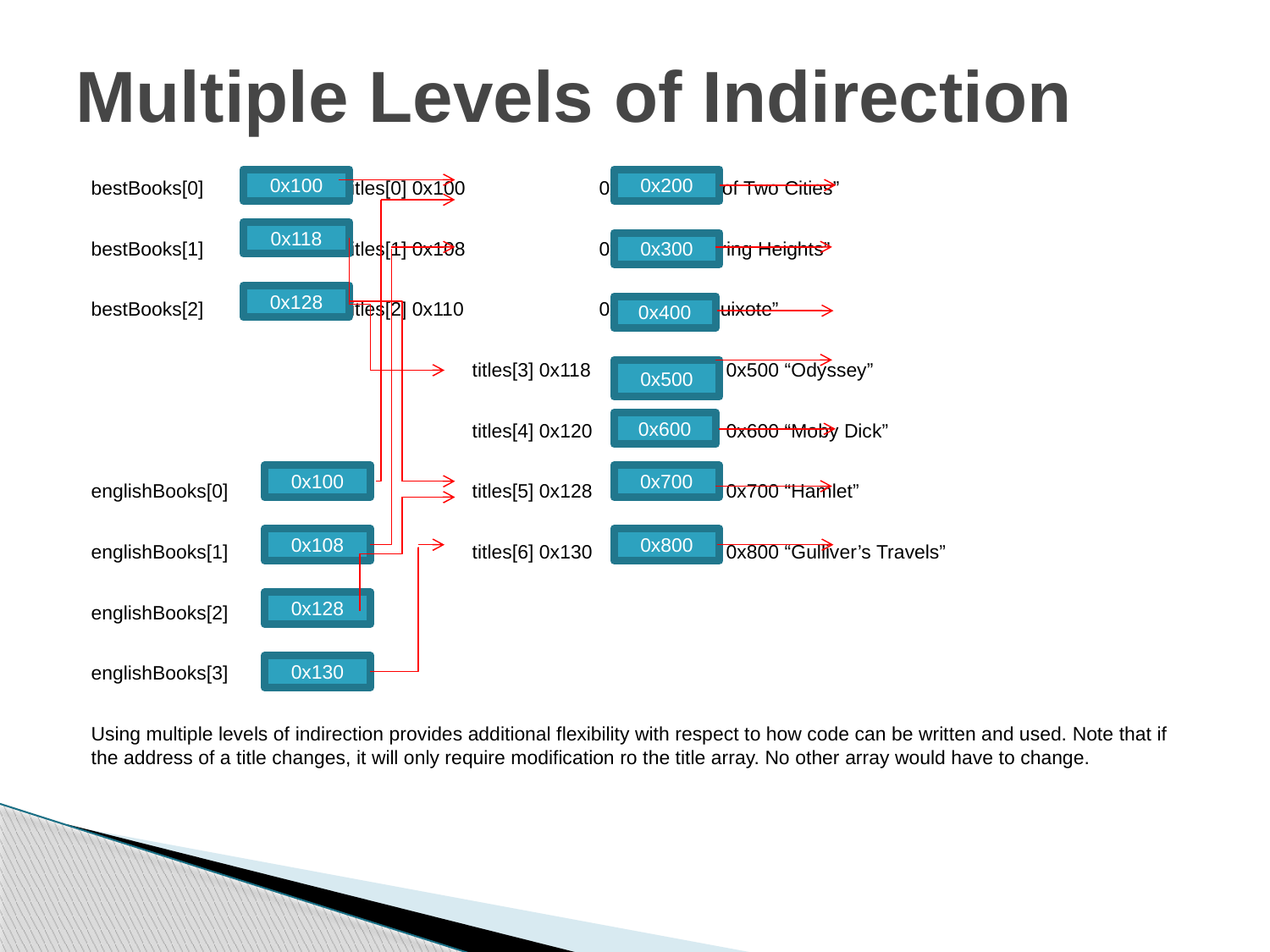

# Multiple Levels of Indirection
bestBooks[0]		titles[0] 0x100		0x200 “A Tale of Two Cities”

bestBooks[1]		titles[1] 0x108		0x300 “Wuthering Heights”

bestBooks[2]		titles[2] 0x110		0x400 “Don Quixote”

			titles[3] 0x118		0x500 “Odyssey”

			titles[4] 0x120		0x600 “Moby Dick”

englishBooks[0]		titles[5] 0x128		0x700 “Hamlet”

englishBooks[1]		titles[6] 0x130		0x800 “Gulliver’s Travels”

englishBooks[2]

englishBooks[3]

Using multiple levels of indirection provides additional flexibility with respect to how code can be written and used. Note that if the address of a title changes, it will only require modification ro the title array. No other array would have to change.

0x100
0x200
0x118
0x300
0x128
0x400
0x500
0x600
0x100
0x700
0x108
0x800
0x128
0x130